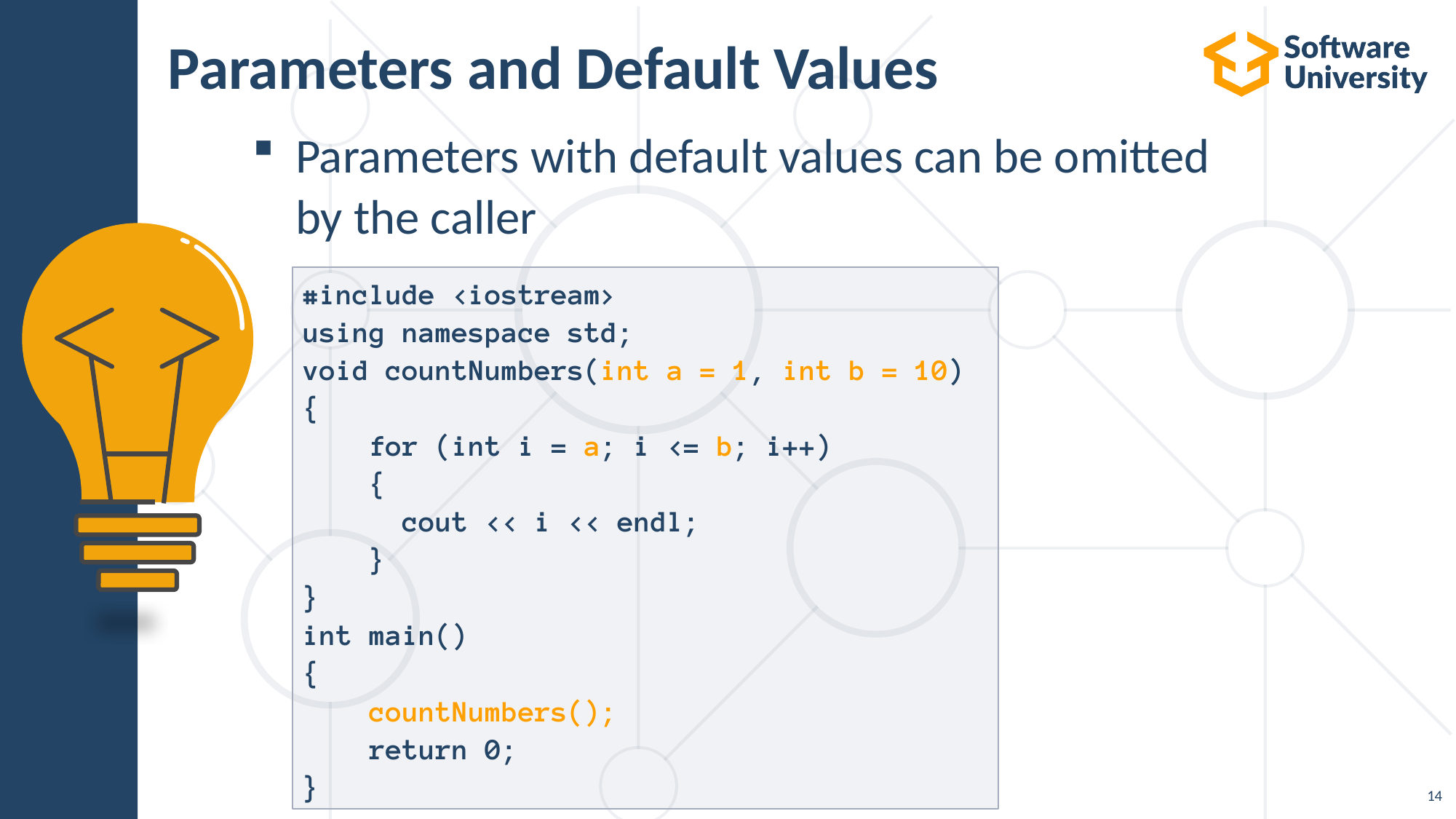

# Parameters and Default Values
Parameters with default values can be omitted
by the caller
#include <iostream>
using namespace std;
void countNumbers(int a = 1, int b = 10)
{
    for (int i = a; i <= b; i++)
    {
      cout << i << endl;
    }
}
int main()
{
    countNumbers();
    return 0;
}
14